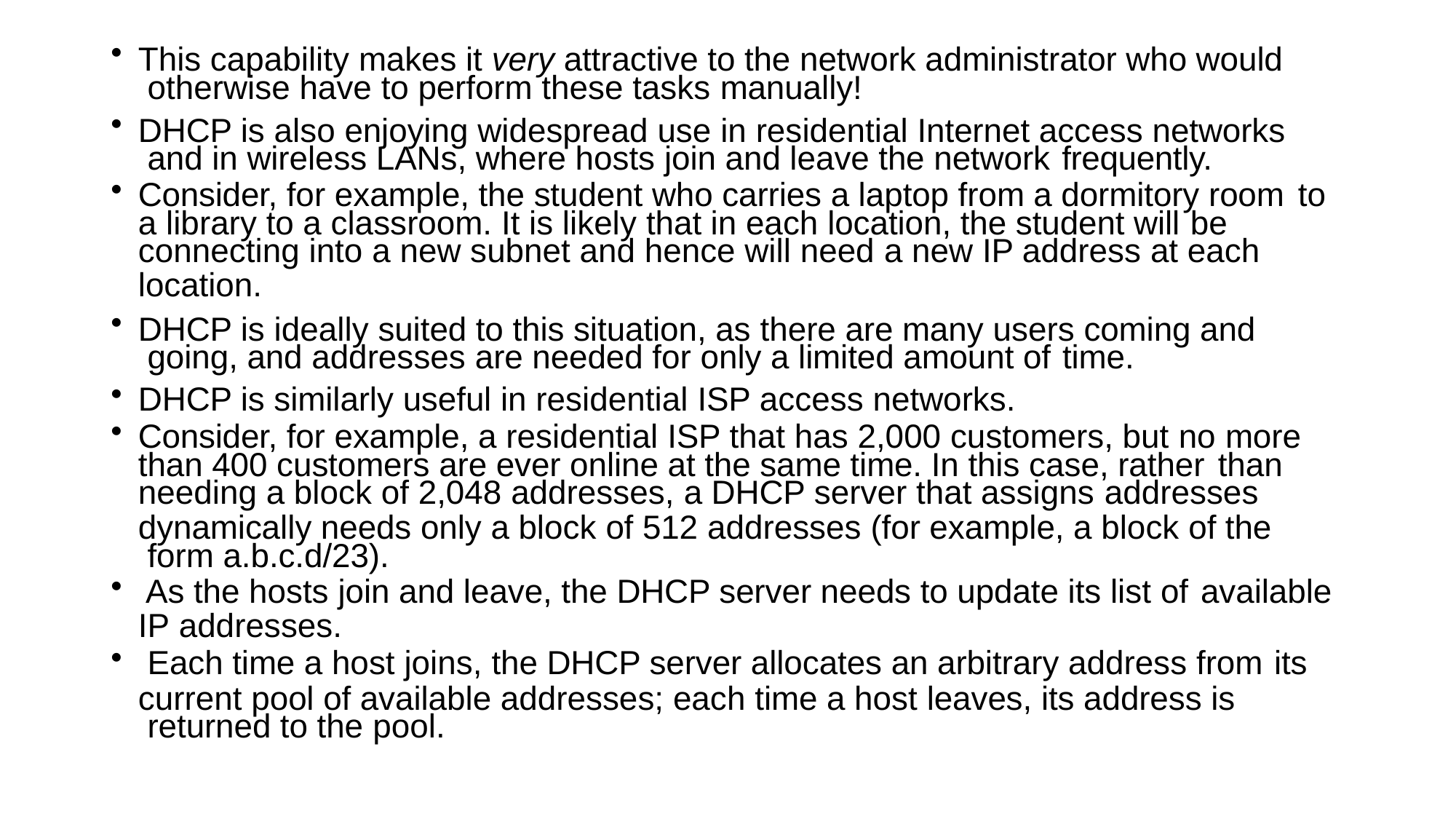

This capability makes it very attractive to the network administrator who would  otherwise have to perform these tasks manually!
DHCP is also enjoying widespread use in residential Internet access networks  and in wireless LANs, where hosts join and leave the network frequently.
Consider, for example, the student who carries a laptop from a dormitory room to
a library to a classroom. It is likely that in each location, the student will be
connecting into a new subnet and hence will need a new IP address at each
location.
DHCP is ideally suited to this situation, as there are many users coming and  going, and addresses are needed for only a limited amount of time.
DHCP is similarly useful in residential ISP access networks.
Consider, for example, a residential ISP that has 2,000 customers, but no more
than 400 customers are ever online at the same time. In this case, rather than
needing a block of 2,048 addresses, a DHCP server that assigns addresses
dynamically needs only a block of 512 addresses (for example, a block of the  form a.b.c.d/23).
As the hosts join and leave, the DHCP server needs to update its list of available
IP addresses.
Each time a host joins, the DHCP server allocates an arbitrary address from its
current pool of available addresses; each time a host leaves, its address is  returned to the pool.